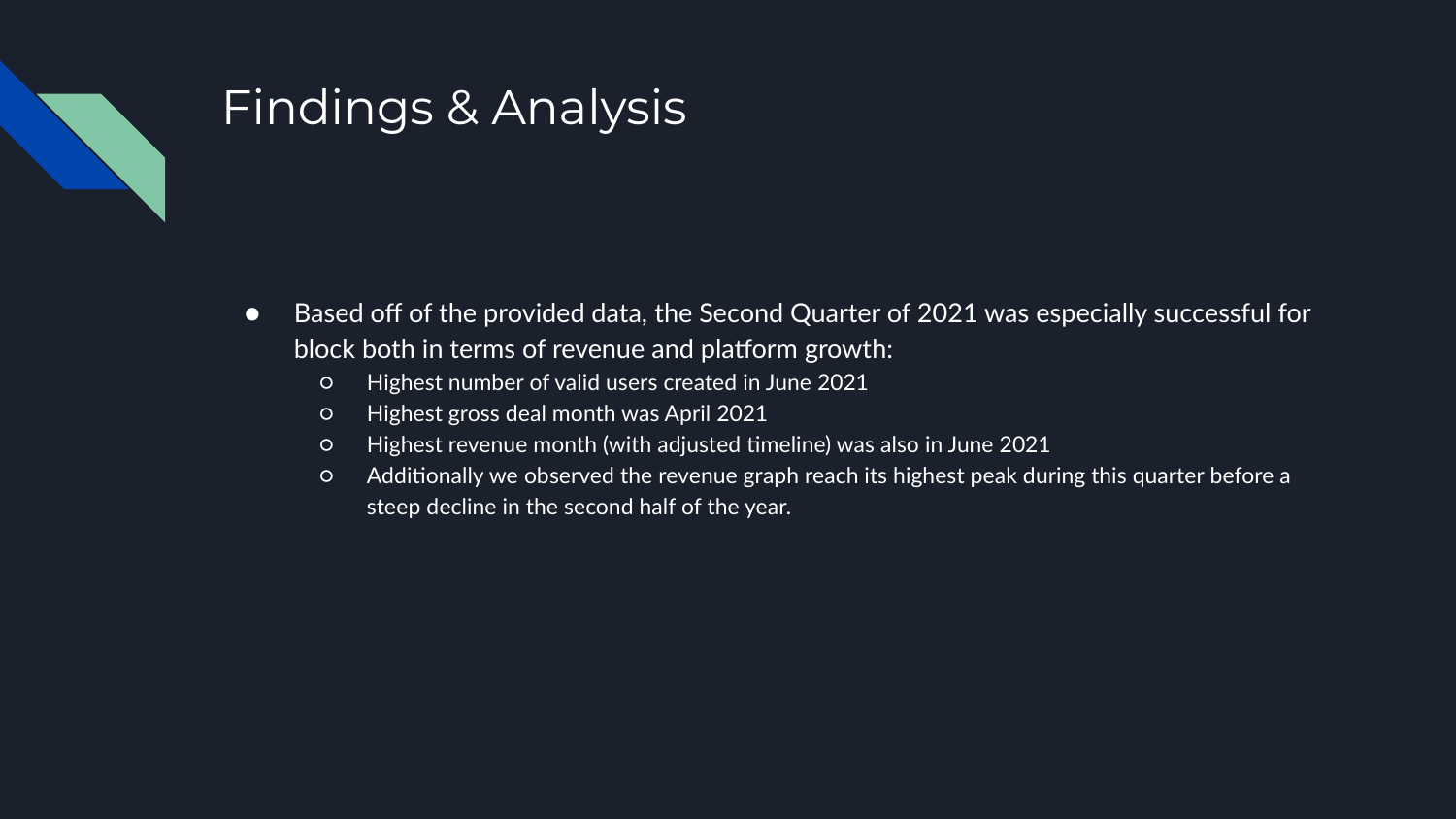

# Findings & Analysis
Based off of the provided data, the Second Quarter of 2021 was especially successful for block both in terms of revenue and platform growth:
Highest number of valid users created in June 2021
Highest gross deal month was April 2021
Highest revenue month (with adjusted timeline) was also in June 2021
Additionally we observed the revenue graph reach its highest peak during this quarter before a steep decline in the second half of the year.